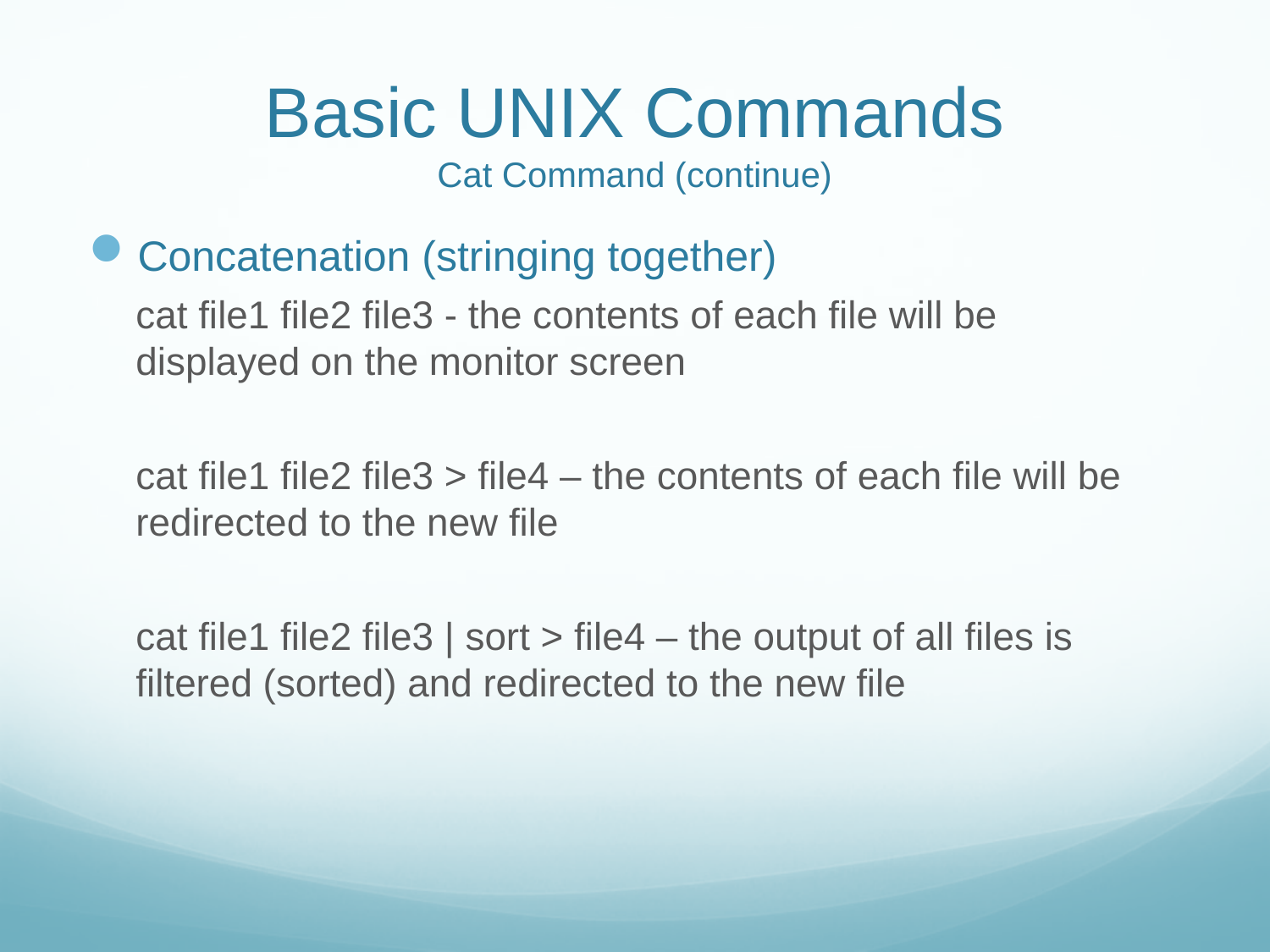

# Basic UNIX Commands Cat Command (continue)
Concatenation (stringing together)
cat file1 file2 file3 - the contents of each file will be    displayed on the monitor screen

cat file1 file2 file3 > file4 – the contents of each file will be redirected to the new file

cat file1 file2 file3 | sort > file4 – the output of all files is filtered (sorted) and redirected to the new file